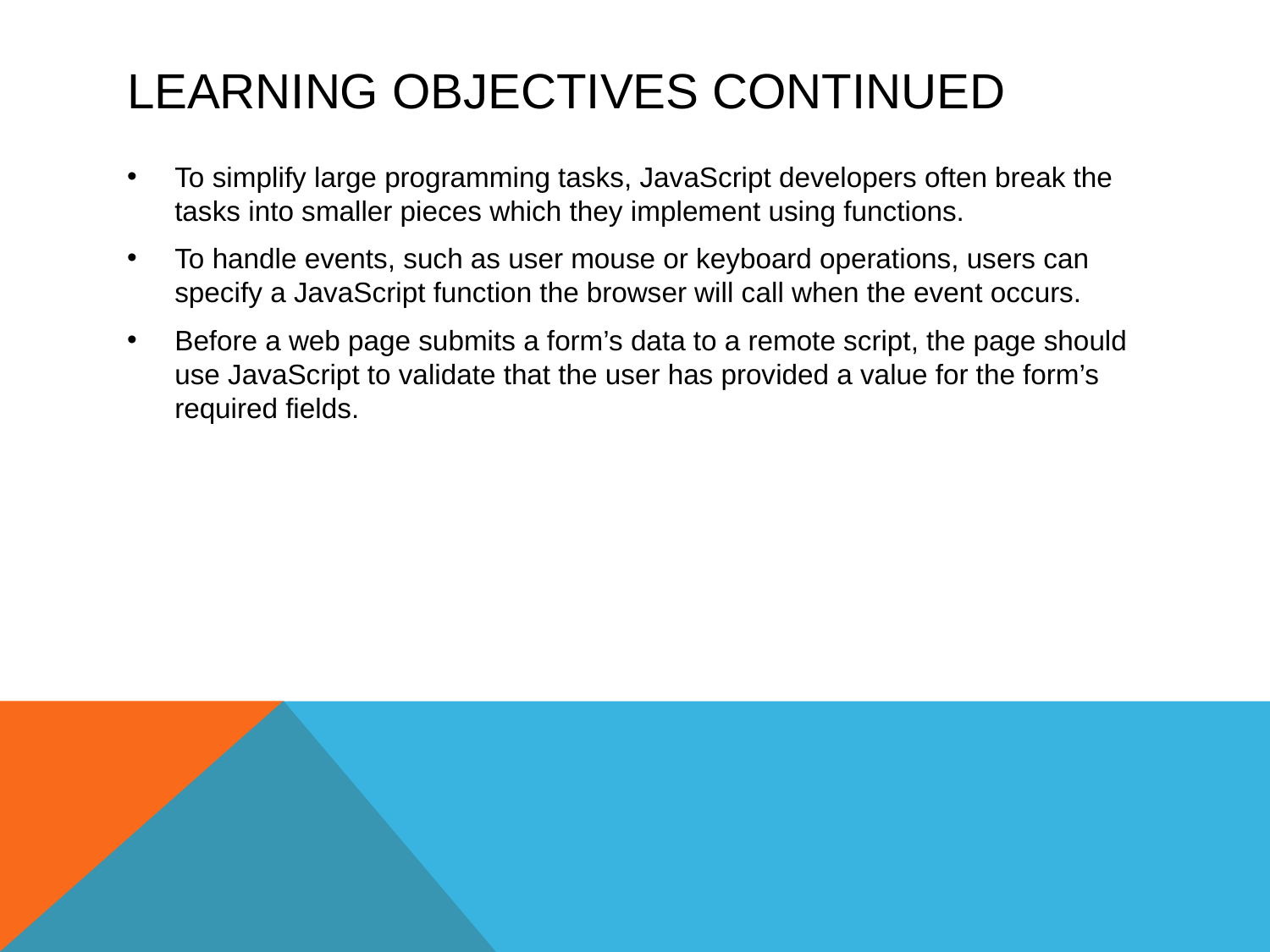

# Learning objectives continued
To simplify large programming tasks, JavaScript developers often break the tasks into smaller pieces which they implement using functions.
To handle events, such as user mouse or keyboard operations, users can specify a JavaScript function the browser will call when the event occurs.
Before a web page submits a form’s data to a remote script, the page should use JavaScript to validate that the user has provided a value for the form’s required fields.